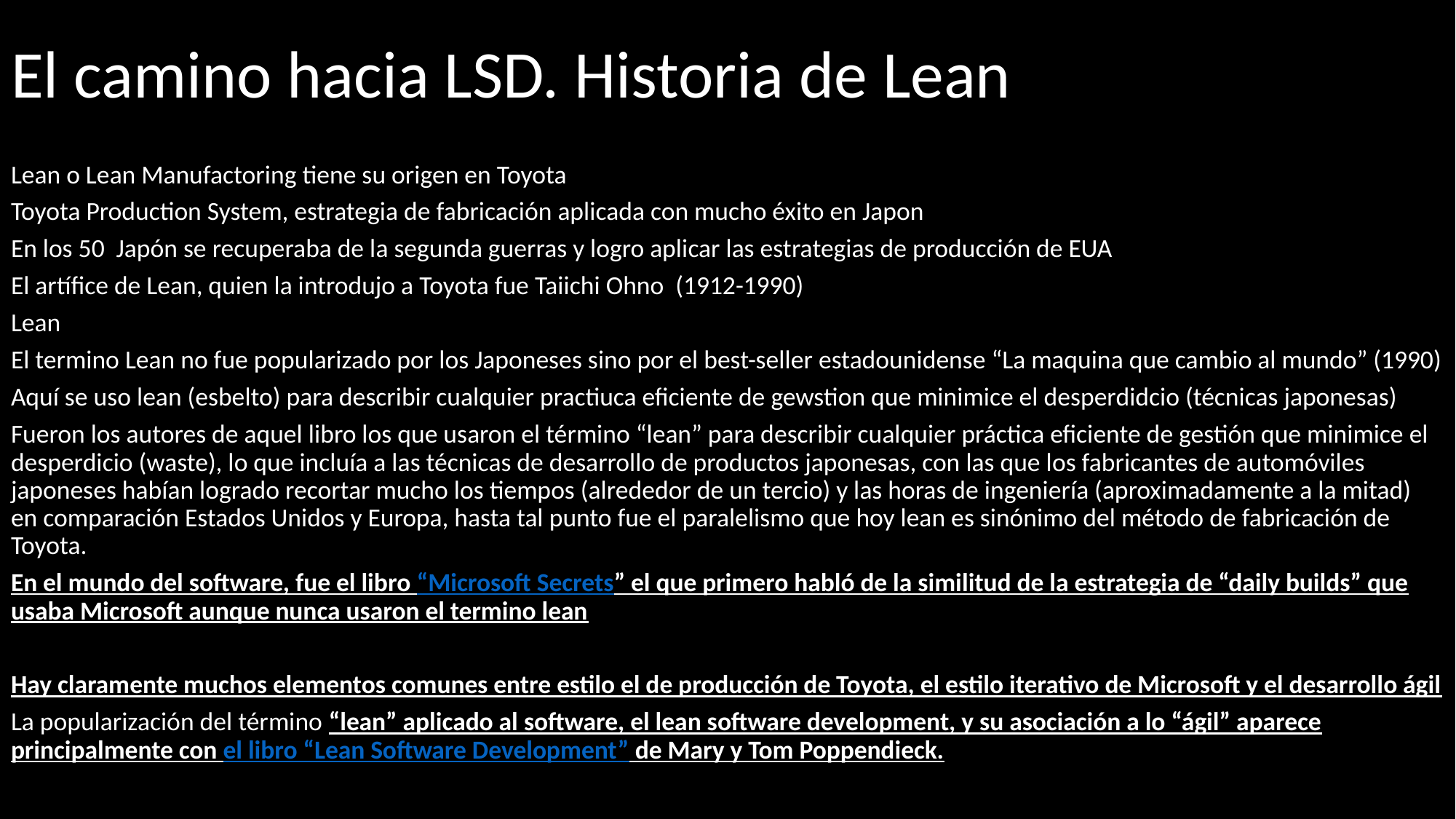

# El camino hacia LSD. Historia de Lean
Lean o Lean Manufactoring tiene su origen en Toyota
Toyota Production System, estrategia de fabricación aplicada con mucho éxito en Japon
En los 50  Japón se recuperaba de la segunda guerras y logro aplicar las estrategias de producción de EUA
El artífice de Lean, quien la introdujo a Toyota fue Taiichi Ohno  (1912-1990)
Lean
El termino Lean no fue popularizado por los Japoneses sino por el best-seller estadounidense “La maquina que cambio al mundo” (1990)
Aquí se uso lean (esbelto) para describir cualquier practiuca eficiente de gewstion que minimice el desperdidcio (técnicas japonesas)
Fueron los autores de aquel libro los que usaron el término “lean” para describir cualquier práctica eficiente de gestión que minimice el desperdicio (waste), lo que incluía a las técnicas de desarrollo de productos japonesas, con las que los fabricantes de automóviles japoneses habían logrado recortar mucho los tiempos (alrededor de un tercio) y las horas de ingeniería (aproximadamente a la mitad) en comparación Estados Unidos y Europa, hasta tal punto fue el paralelismo que hoy lean es sinónimo del método de fabricación de Toyota.
En el mundo del software, fue el libro “Microsoft Secrets” el que primero habló de la similitud de la estrategia de “daily builds” que usaba Microsoft aunque nunca usaron el termino lean

Hay claramente muchos elementos comunes entre estilo el de producción de Toyota, el estilo iterativo de Microsoft y el desarrollo ágil
La popularización del término “lean” aplicado al software, el lean software development, y su asociación a lo “ágil” aparece principalmente con el libro “Lean Software Development” de Mary y Tom Poppendieck.